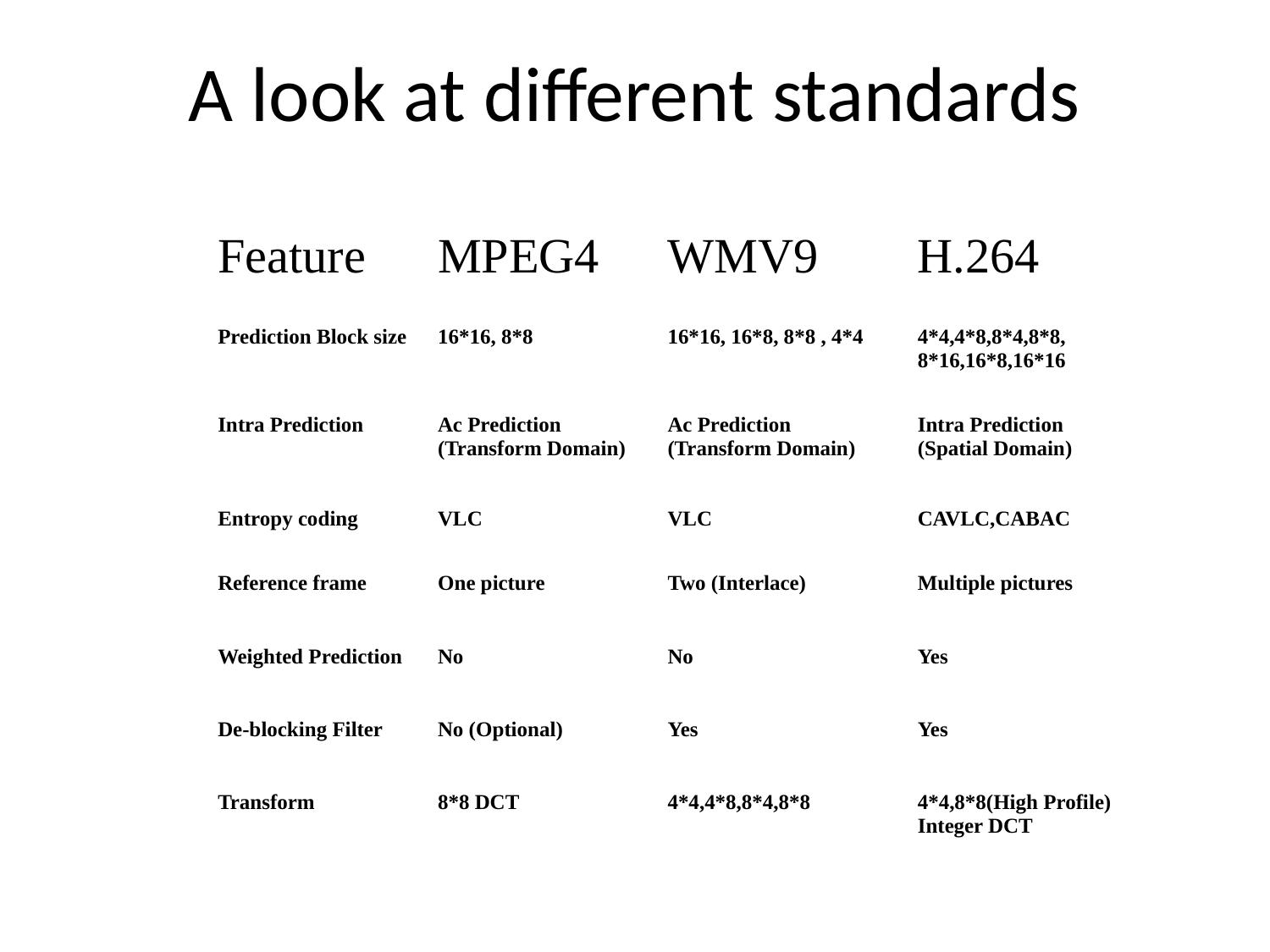

A look at different standards
| Feature | MPEG4 | WMV9 | H.264 |
| --- | --- | --- | --- |
| Prediction Block size | 16\*16, 8\*8 | 16\*16, 16\*8, 8\*8 , 4\*4 | 4\*4,4\*8,8\*4,8\*8, 8\*16,16\*8,16\*16 |
| Intra Prediction | Ac Prediction (Transform Domain) | Ac Prediction (Transform Domain) | Intra Prediction (Spatial Domain) |
| Entropy coding | VLC | VLC | CAVLC,CABAC |
| Reference frame | One picture | Two (Interlace) | Multiple pictures |
| Weighted Prediction | No | No | Yes |
| De-blocking Filter | No (Optional) | Yes | Yes |
| Transform | 8\*8 DCT | 4\*4,4\*8,8\*4,8\*8 | 4\*4,8\*8(High Profile) Integer DCT |